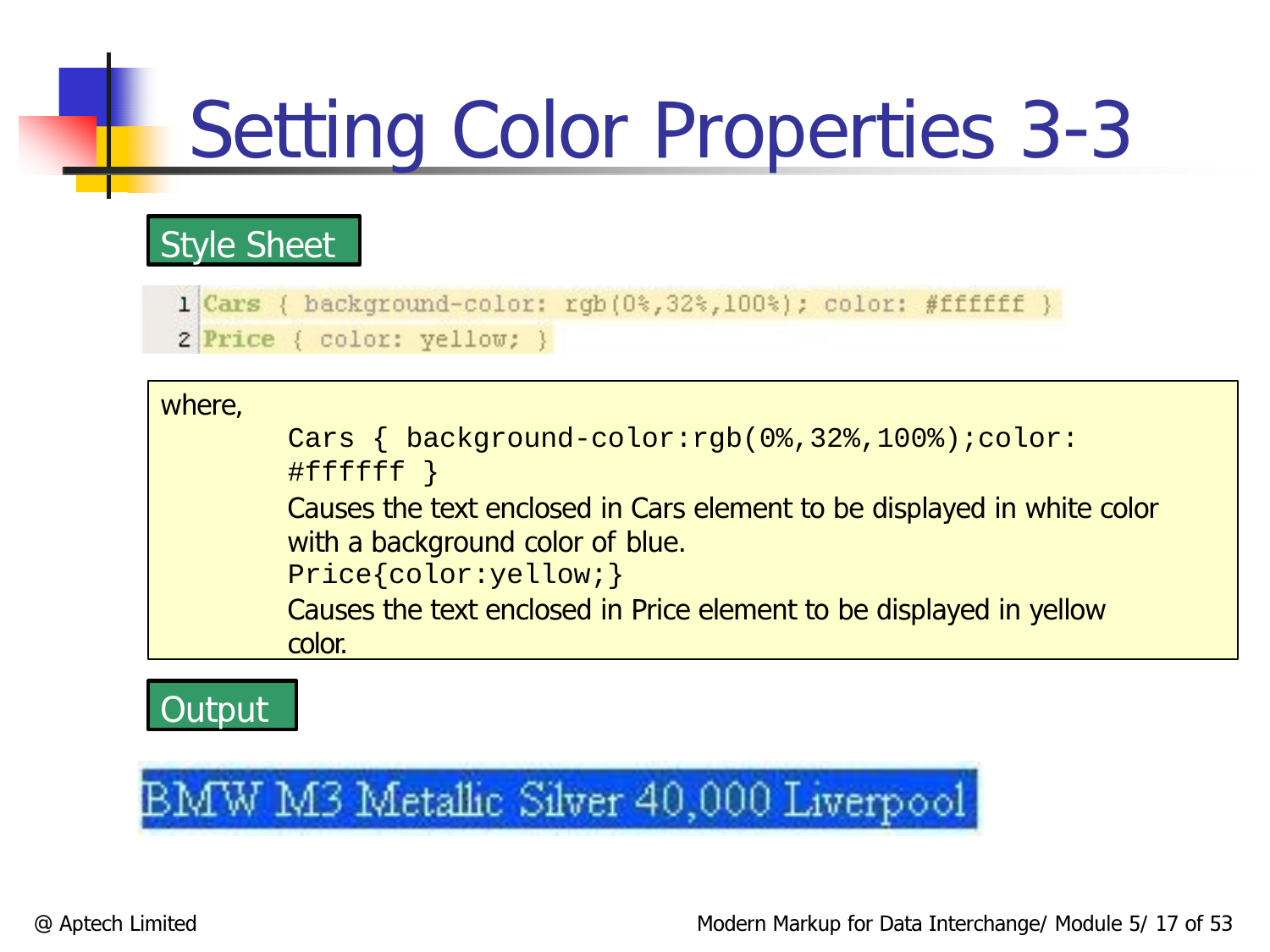

# Setting Color Properties 3-3

Style Sheet

where,
Cars { background-color:rgb(0%,32%,100%);color:
#ffffff }
Causes the text enclosed in Cars element to be displayed in white color  with a background color of blue.
Price{color:yellow;}
Causes the text enclosed in Price element to be displayed in yellow color.
Output

@ Aptech Limited
Modern Markup for Data Interchange/ Module 5/ 17 of 53